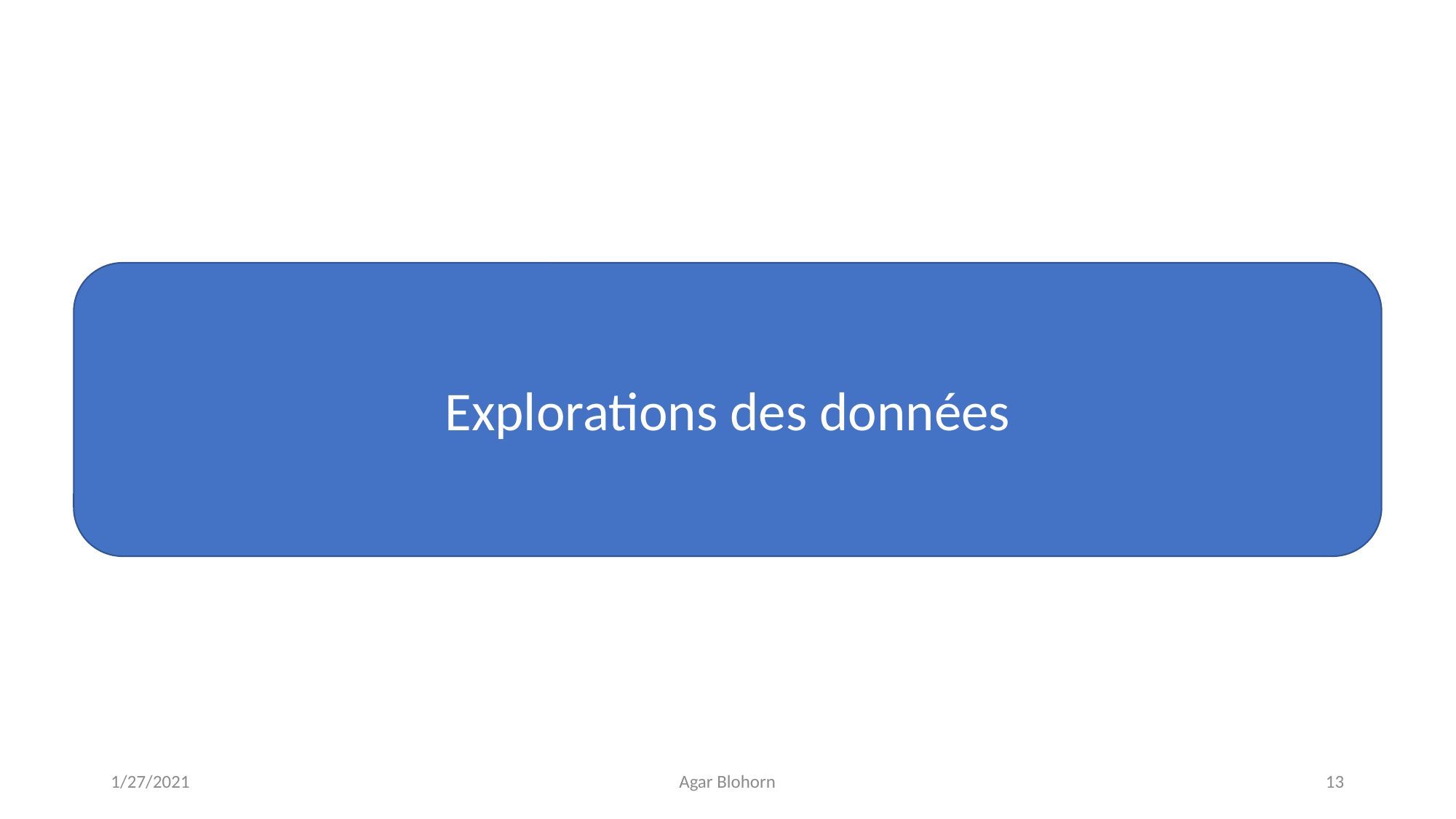

Explorations des données
1/27/2021
Agar Blohorn
13